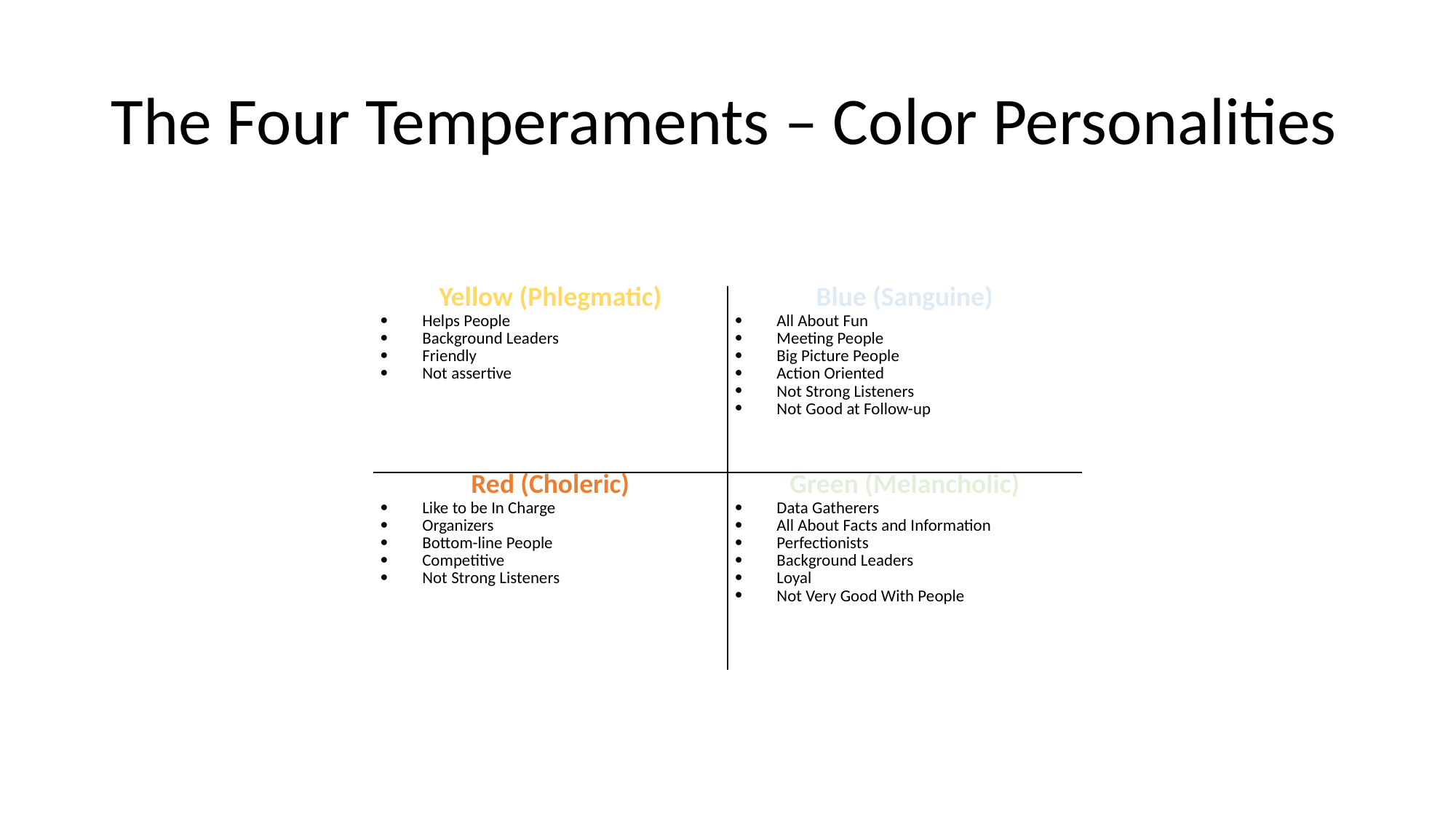

# The Four Temperaments – Color Personalities
| Yellow (Phlegmatic) Helps People Background Leaders Friendly Not assertive | Blue (Sanguine) All About Fun Meeting People Big Picture People Action Oriented Not Strong Listeners Not Good at Follow-up |
| --- | --- |
| Red (Choleric) Like to be In Charge Organizers Bottom-line People Competitive Not Strong Listeners | Green (Melancholic) Data Gatherers All About Facts and Information Perfectionists Background Leaders Loyal Not Very Good With People |